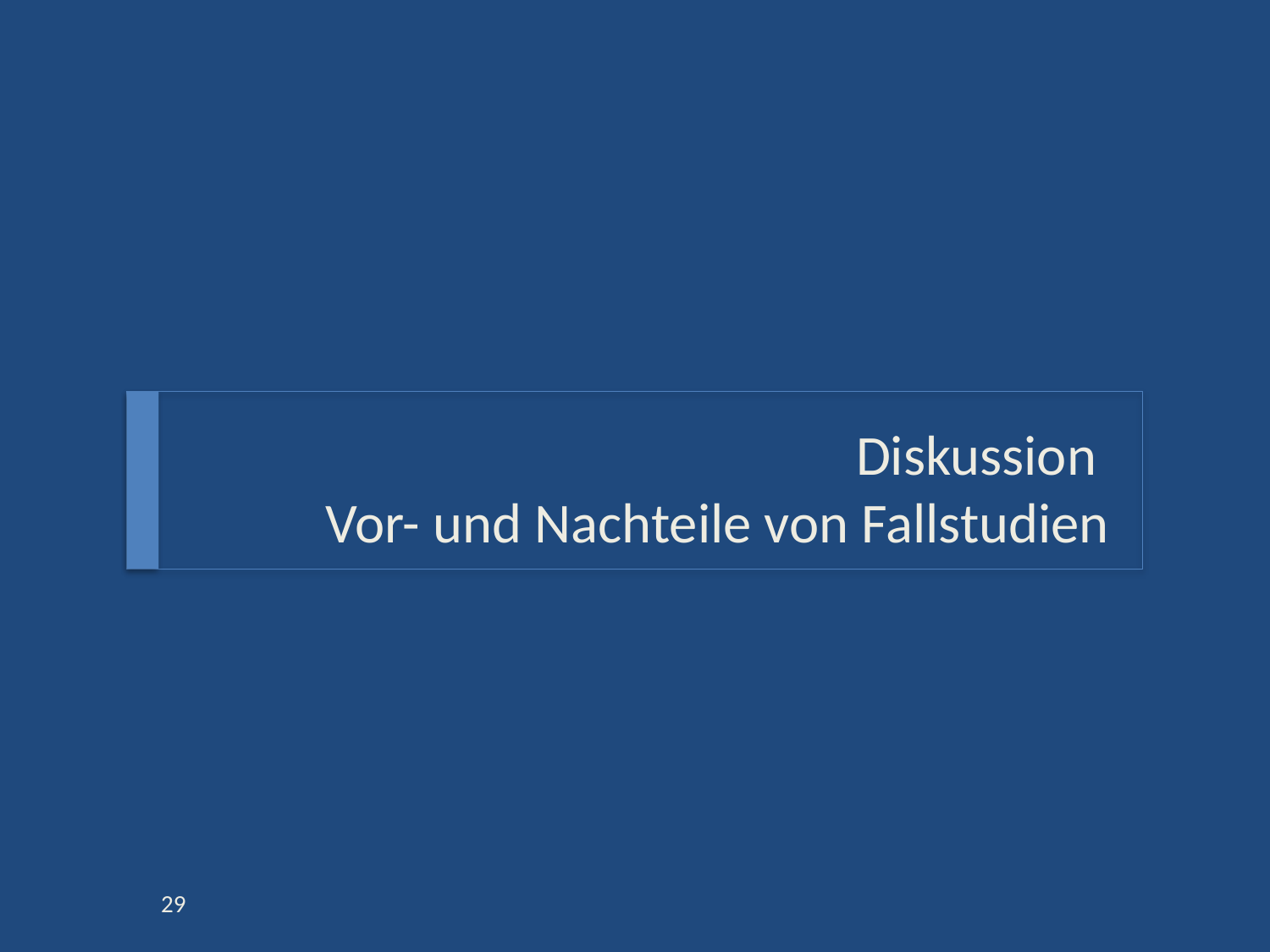

# Diskussion Vor- und Nachteile von Fallstudien

29